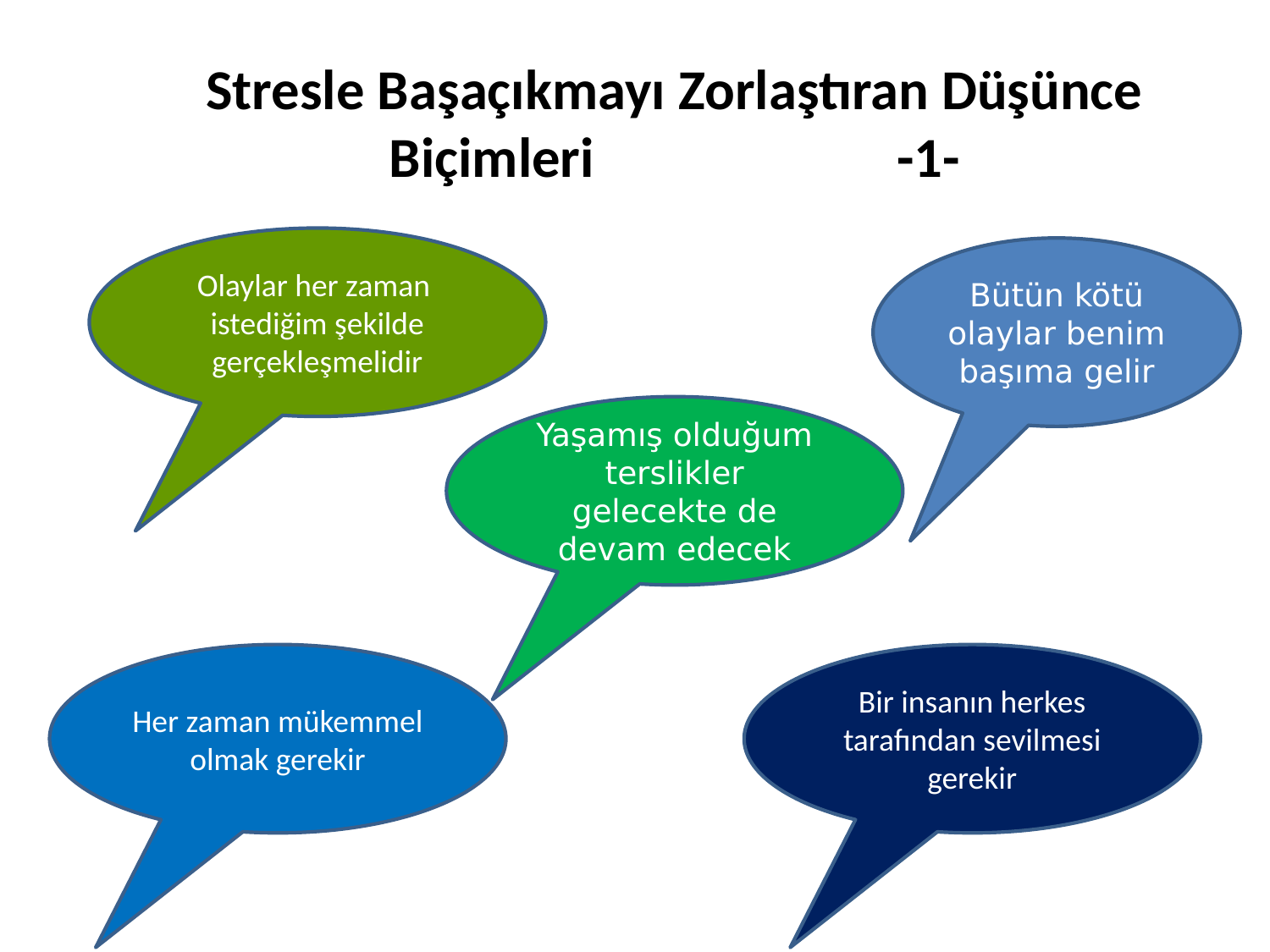

# Stresle Başaçıkmayı Zorlaştıran Düşünce Biçimleri		      	-1-

Olaylar her zaman  istediğim şekilde gerçekleşmelidir

Bütün kötü olaylar benim başıma gelir
Yaşamış olduğum terslikler gelecekte de devam edecek
Her zaman mükemmel olmak gerekir
Bir insanın herkes tarafından sevilmesi gerekir